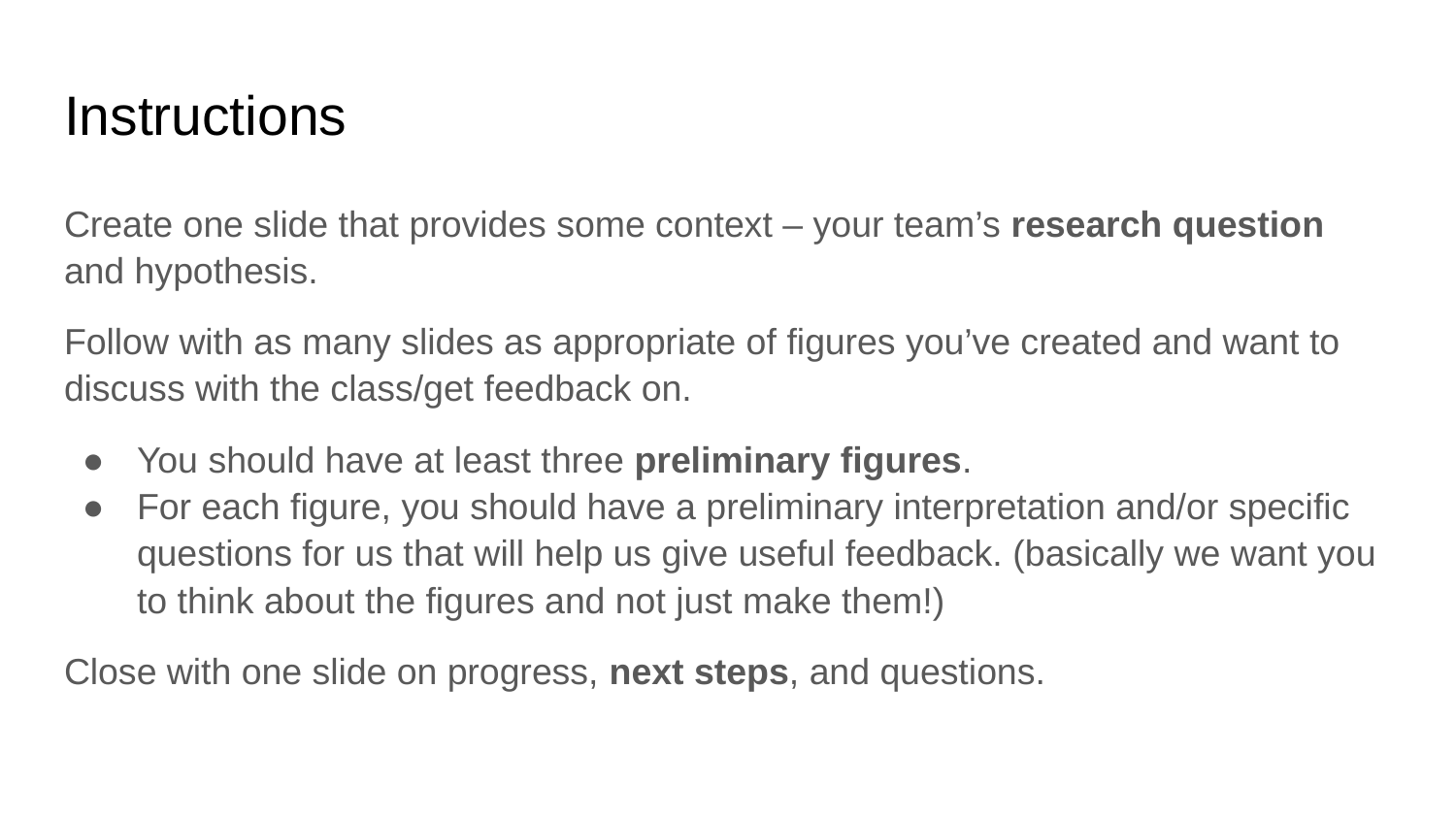

# Instructions
Create one slide that provides some context – your team’s research question and hypothesis.
Follow with as many slides as appropriate of figures you’ve created and want to discuss with the class/get feedback on.
You should have at least three preliminary figures.
For each figure, you should have a preliminary interpretation and/or specific questions for us that will help us give useful feedback. (basically we want you to think about the figures and not just make them!)
Close with one slide on progress, next steps, and questions.